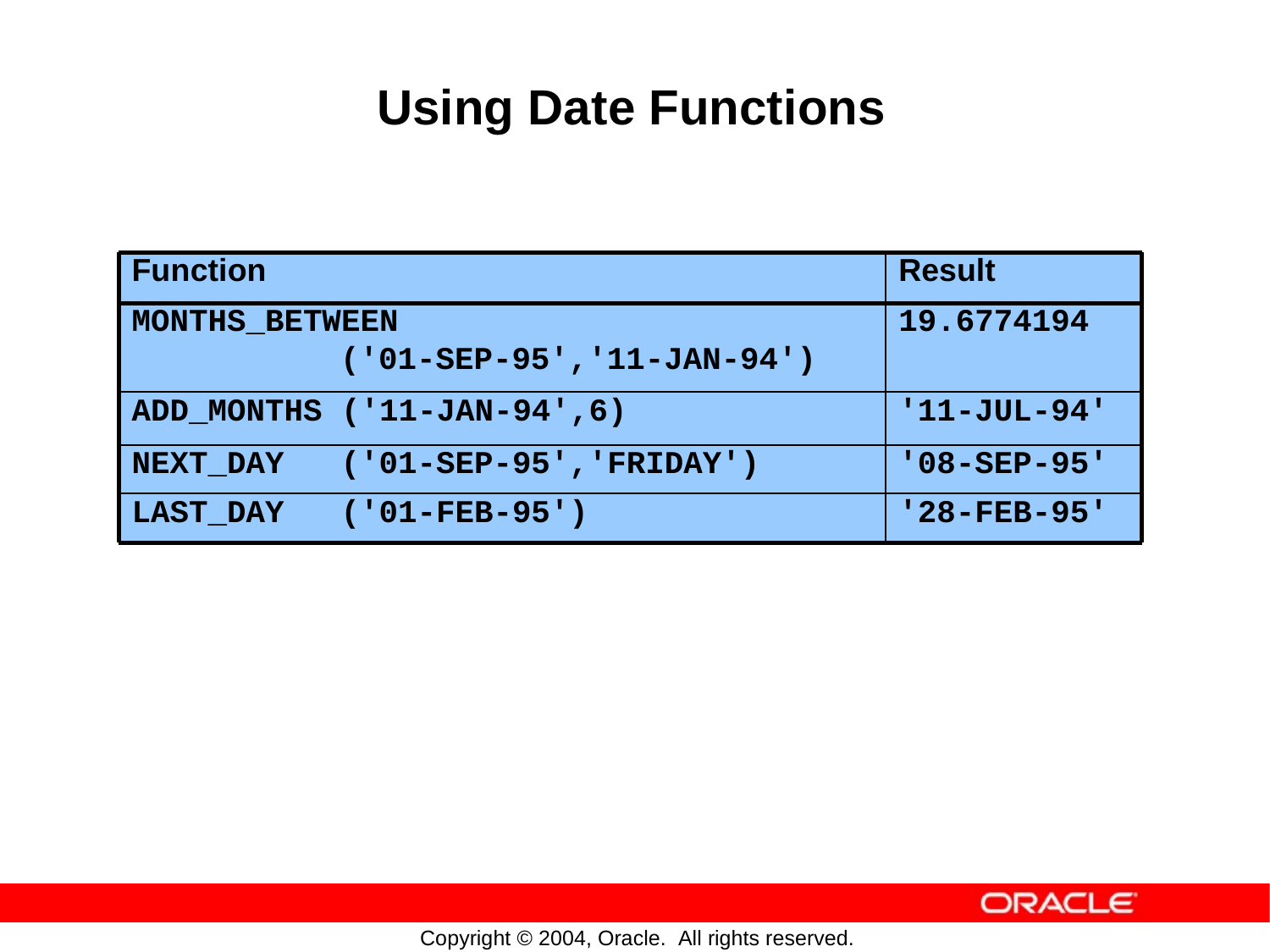

Using
Date
Functions

Function

Result

MONTHS_BETWEEN
('01-SEP-95','11-JAN-94')
19.6774194

ADD_MONTHS ('11-JAN-94',6)
'11-JUL-94'

NEXT_DAY  ('01-SEP-95','FRIDAY')
'08-SEP-95'

LAST_DAY  ('01-FEB-95')
'28-FEB-95'

Copyright © 2004, Oracle.  All rights reserved.